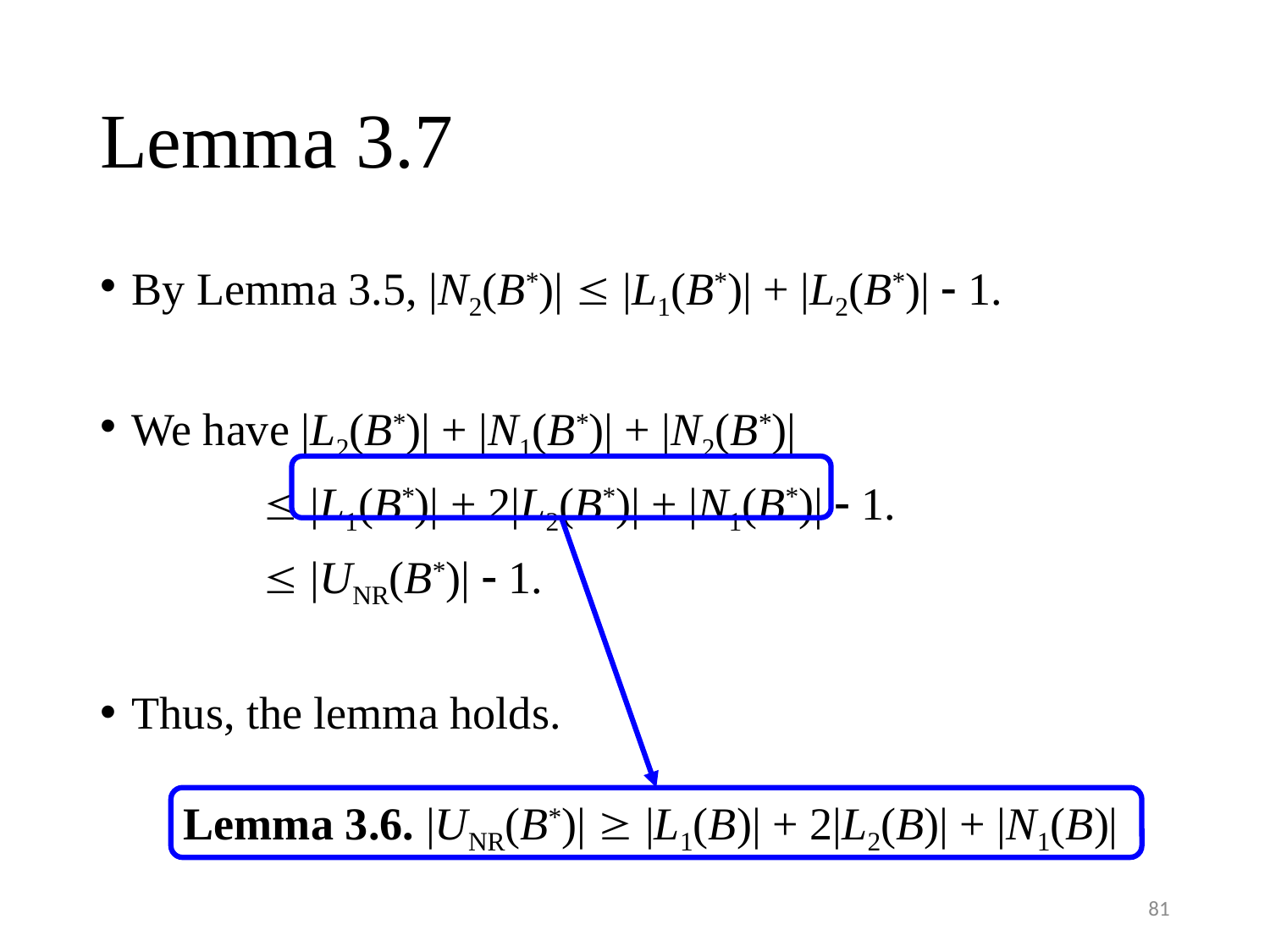

# Lemma 3.7
By Lemma 3.5, |N2(B*)| ≤ |L1(B*)| + |L2(B*)| − 1.

We have |L2(B*)| + |N1(B*)| + |N2(B*)|
≤ |L1(B*)| + 2|L2(B*)| + |N1(B*)| − 1.
≤ |UNR(B*)| − 1.

Thus, the lemma holds.

Lemma 3.6. |UNR(B*)| ≥ |L1(B)| + 2|L2(B)| + |N1(B)|
81